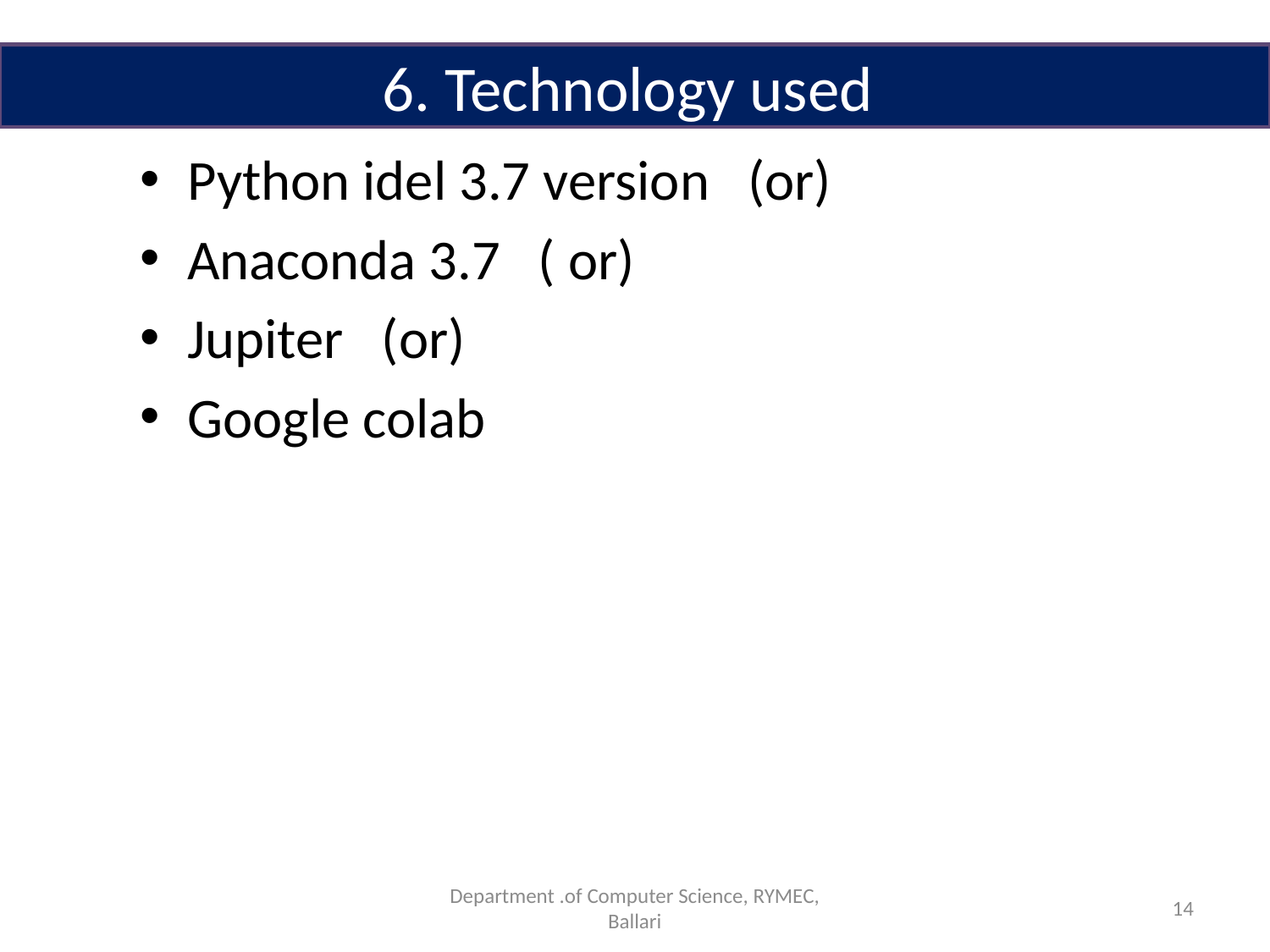

6. Technology used
Python idel 3.7 version   (or)
Anaconda 3.7   ( or)
Jupiter   (or)
Google colab
Department .of Computer Science, RYMEC, Ballari
14